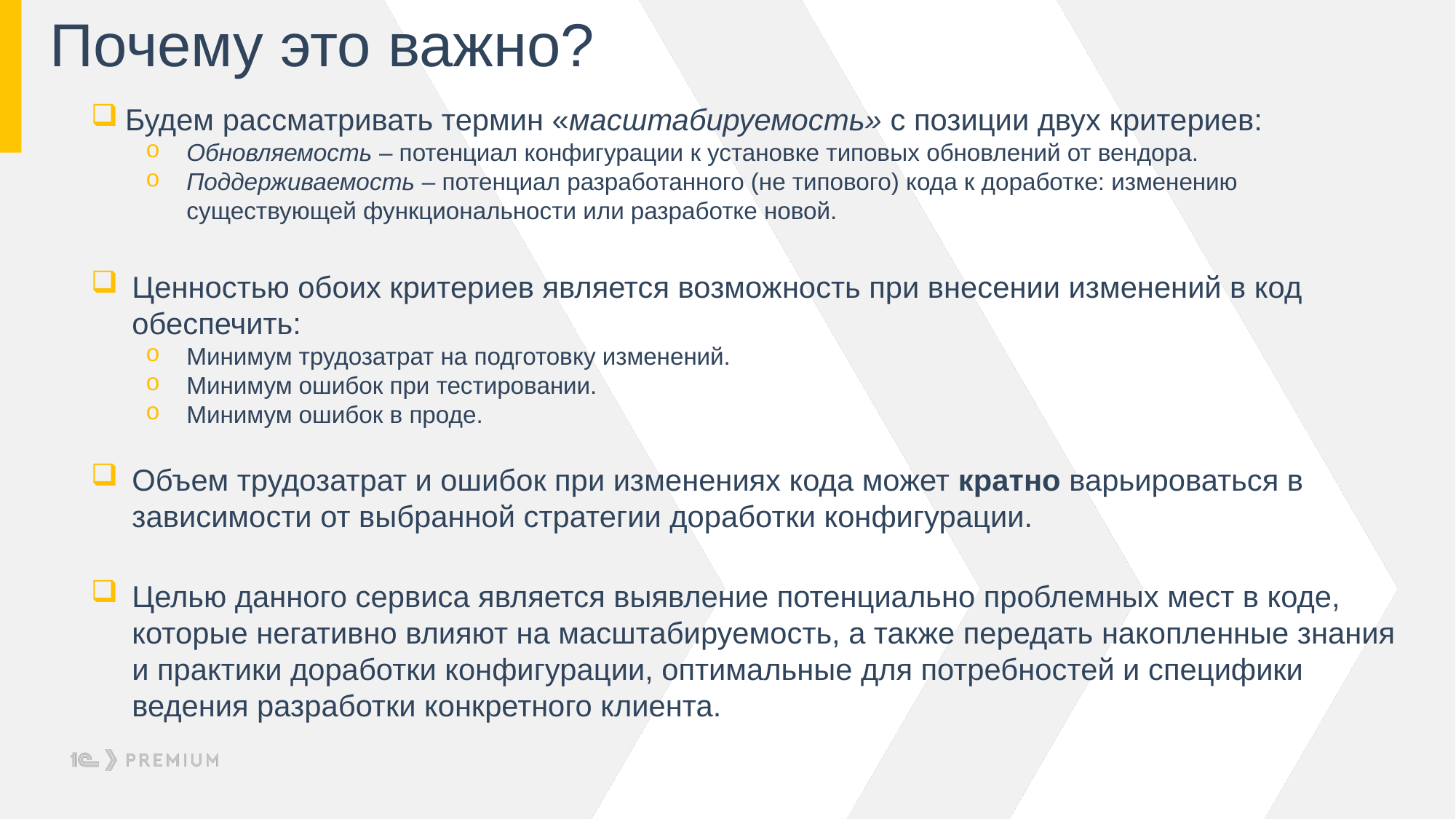

# Почему это важно?
Будем рассматривать термин «масштабируемость» с позиции двух критериев:
Обновляемость – потенциал конфигурации к установке типовых обновлений от вендора.
Поддерживаемость – потенциал разработанного (не типового) кода к доработке: изменению существующей функциональности или разработке новой.

Ценностью обоих критериев является возможность при внесении изменений в код обеспечить:
Минимум трудозатрат на подготовку изменений.
Минимум ошибок при тестировании.
Минимум ошибок в проде.

Объем трудозатрат и ошибок при изменениях кода может кратно варьироваться в зависимости от выбранной стратегии доработки конфигурации.

Целью данного сервиса является выявление потенциально проблемных мест в коде, которые негативно влияют на масштабируемость, а также передать накопленные знания и практики доработки конфигурации, оптимальные для потребностей и специфики ведения разработки конкретного клиента.